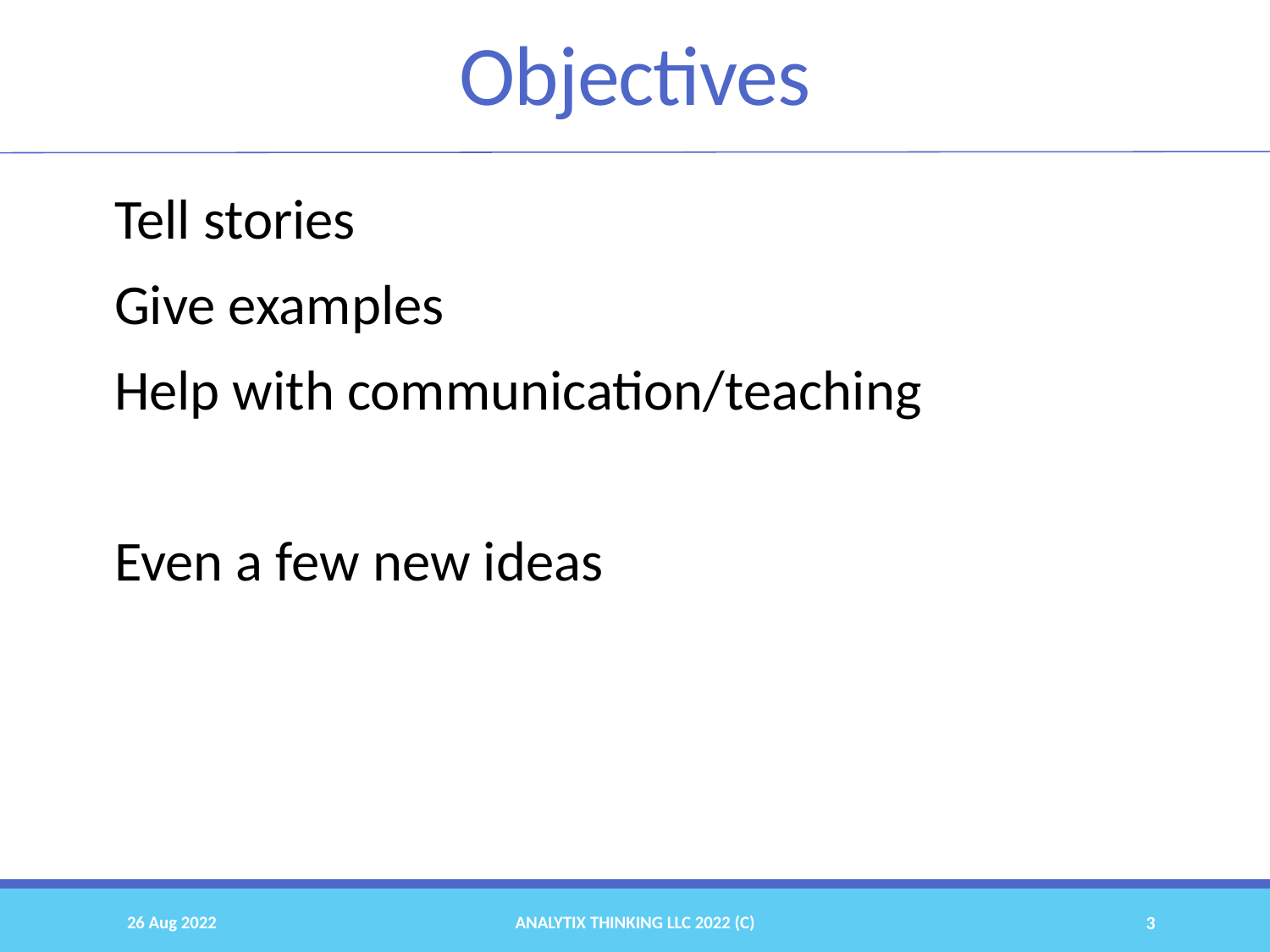

# Objectives
Tell stories
Give examples
Help with communication/teaching

Even a few new ideas

26 Aug 2022
Analytix Thinking LLC 2022 (C)
3